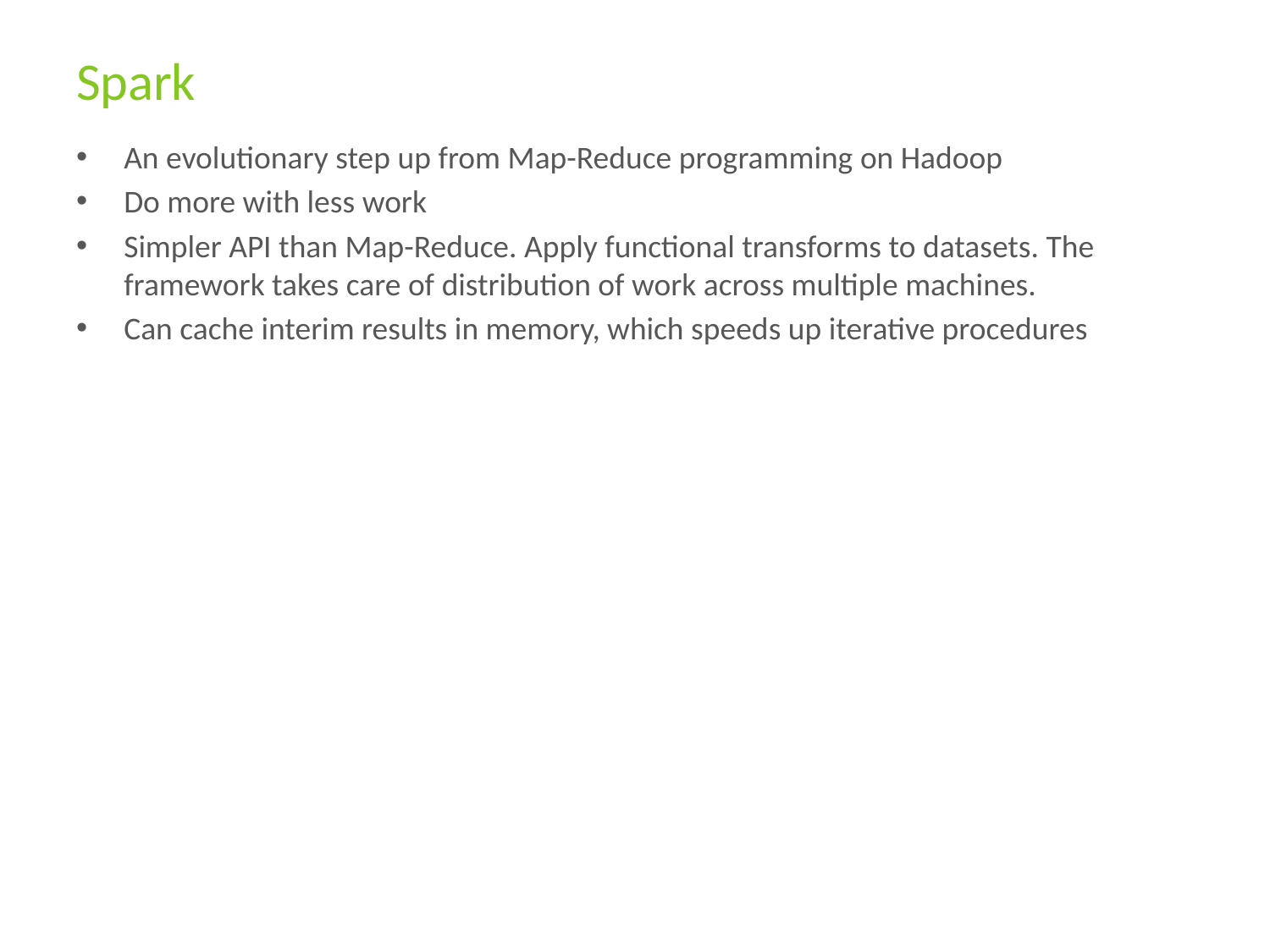

# Spark
An evolutionary step up from Map-Reduce programming on Hadoop
Do more with less work
Simpler API than Map-Reduce. Apply functional transforms to datasets. The framework takes care of distribution of work across multiple machines.
Can cache interim results in memory, which speeds up iterative procedures